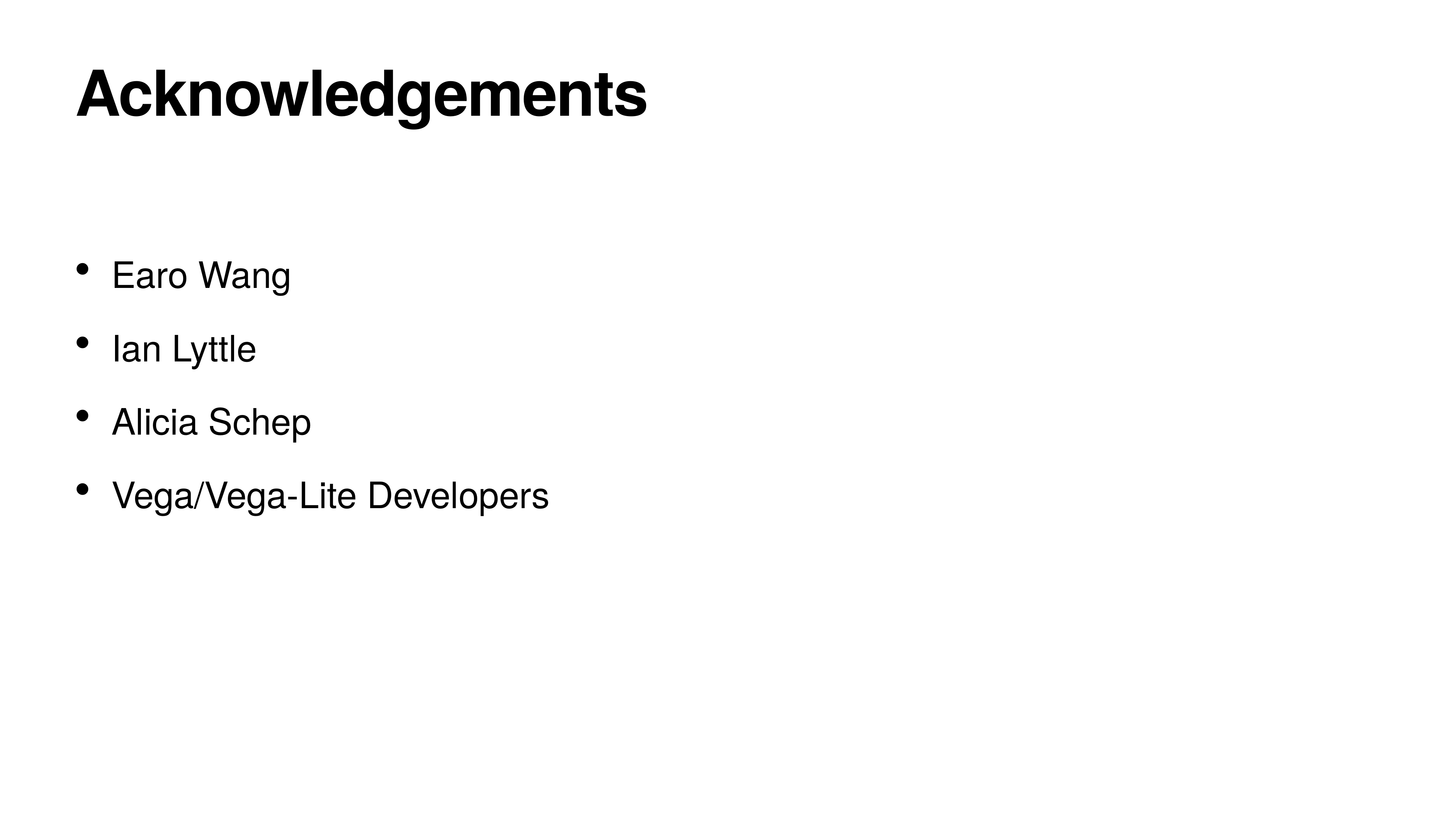

# Acknowledgements
Earo Wang
Ian Lyttle
Alicia Schep
Vega/Vega-Lite Developers